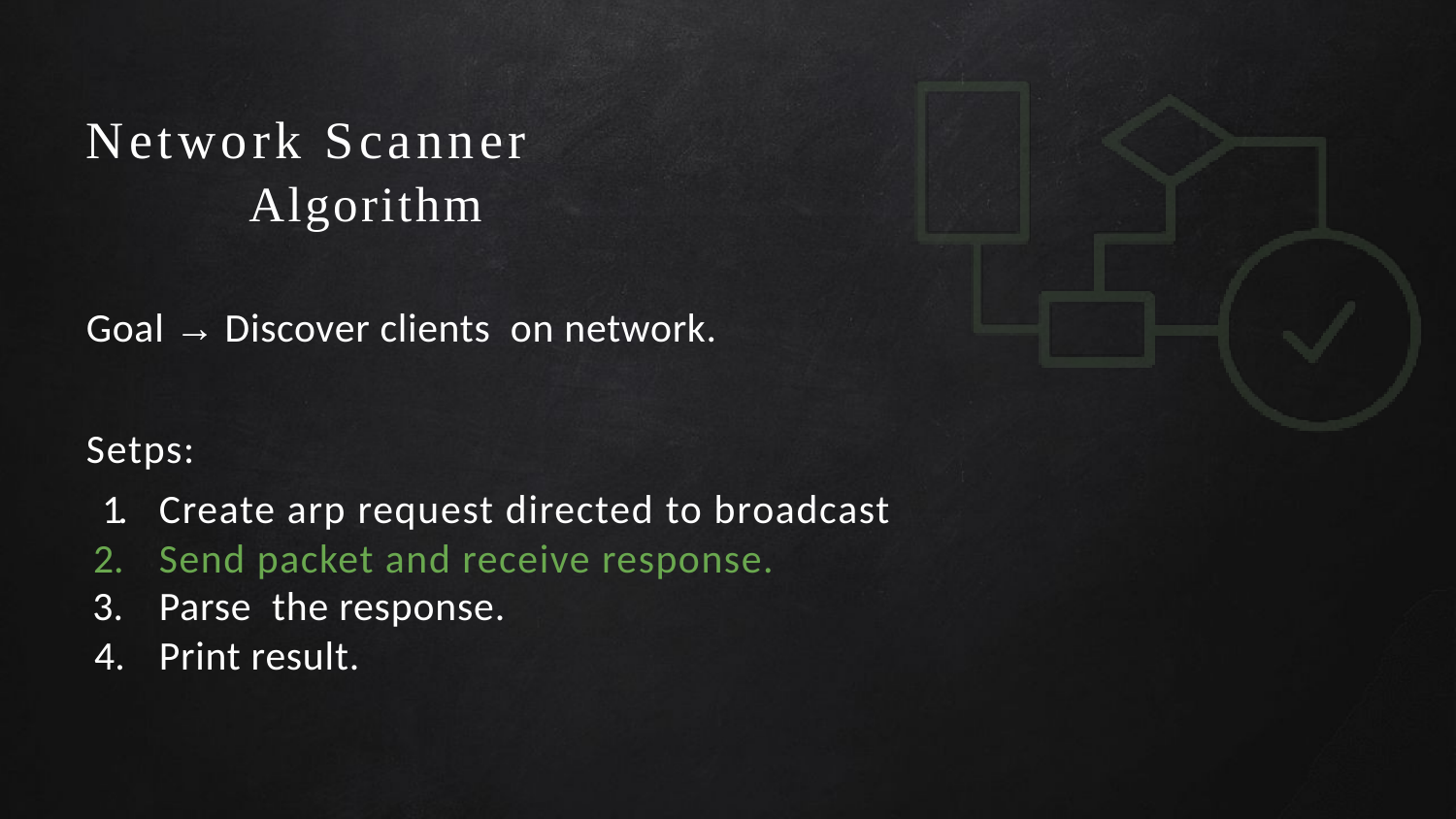

MAC asking for IP.

Network Scanner

Algorithm

Goal → Discover clients  on network.
Setps:
1.
2.
3.
4.
Create arp request directed to broadcast
Send packet and receive response.
Parse  the response.
Print result.